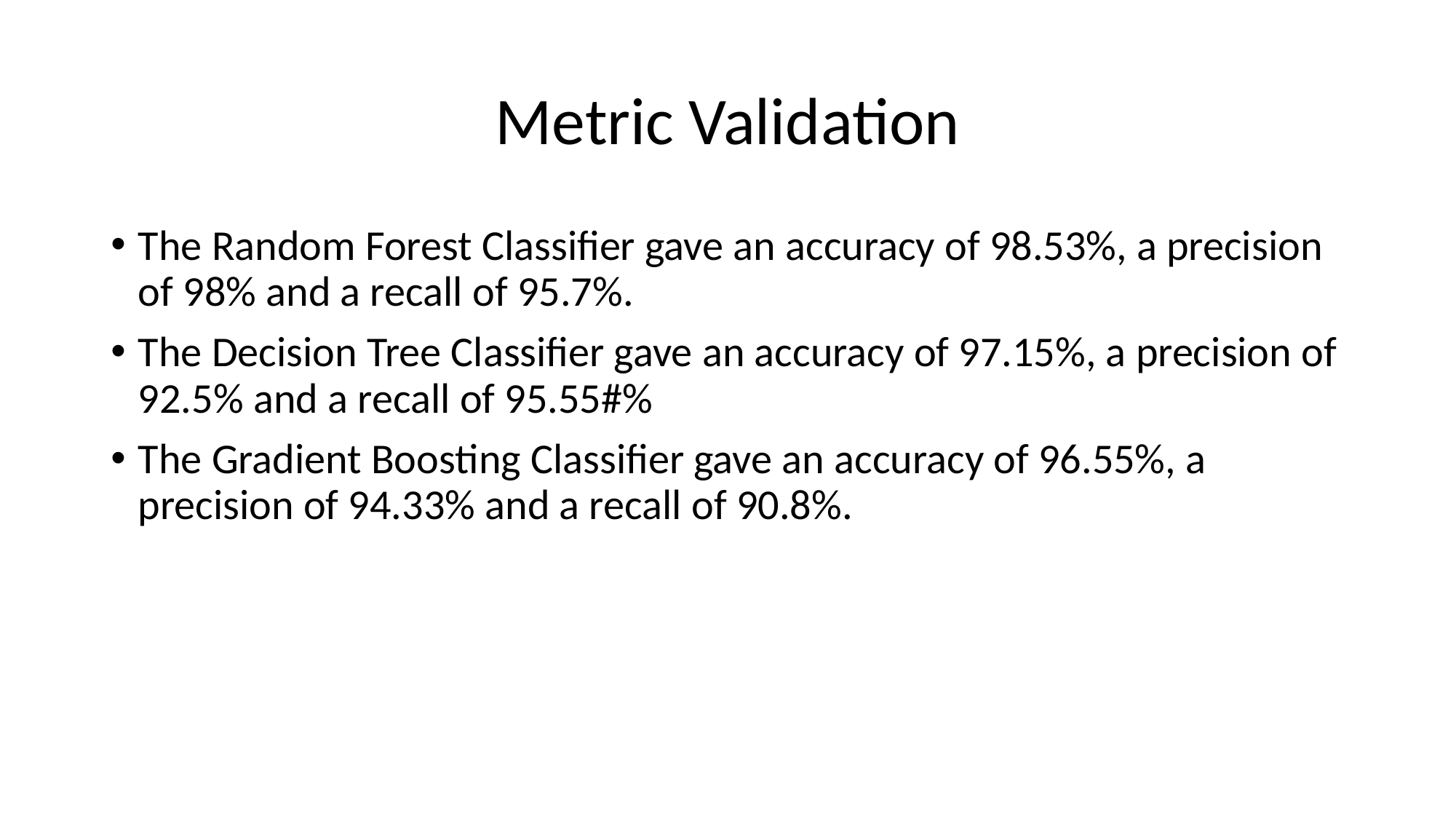

# Metric Validation
The Random Forest Classifier gave an accuracy of 98.53%, a precision of 98% and a recall of 95.7%.
The Decision Tree Classifier gave an accuracy of 97.15%, a precision of 92.5% and a recall of 95.55#%
The Gradient Boosting Classifier gave an accuracy of 96.55%, a precision of 94.33% and a recall of 90.8%.